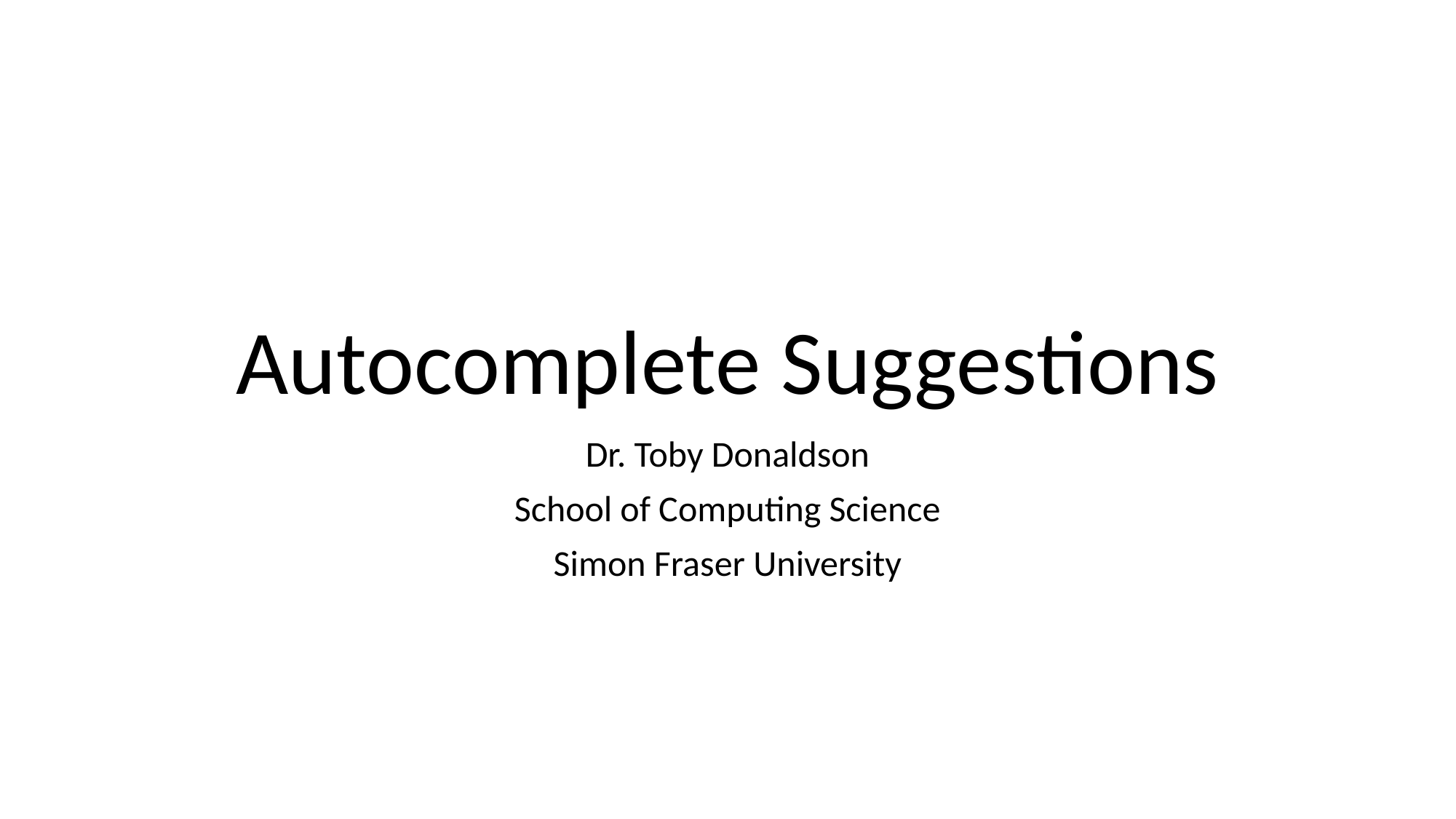

# Autocomplete Suggestions
Dr. Toby Donaldson
School of Computing Science
Simon Fraser University